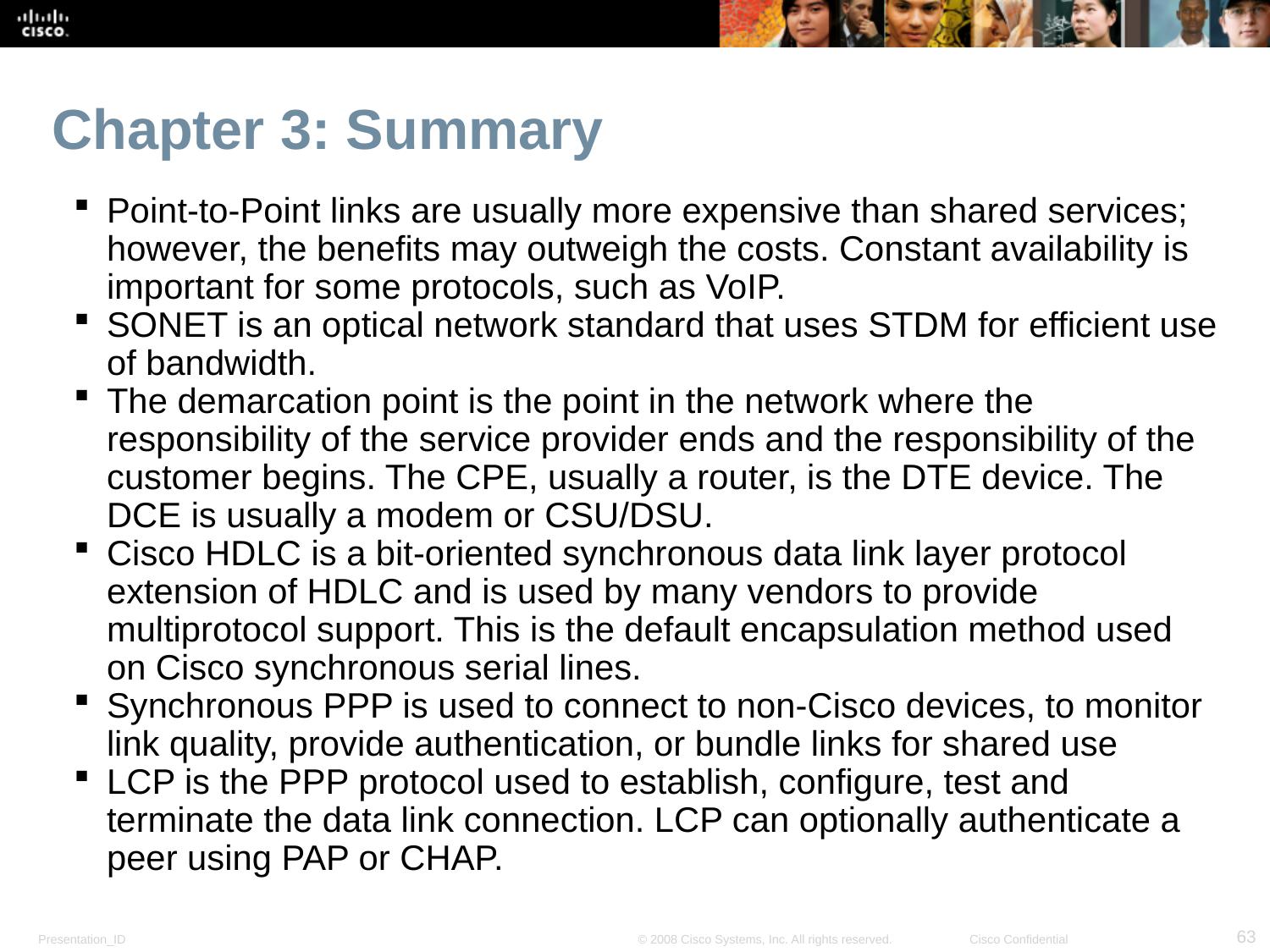

# Chapter 3: Summary
Point-to-Point links are usually more expensive than shared services; however, the benefits may outweigh the costs. Constant availability is important for some protocols, such as VoIP.
SONET is an optical network standard that uses STDM for efficient use of bandwidth.
The demarcation point is the point in the network where the responsibility of the service provider ends and the responsibility of the customer begins. The CPE, usually a router, is the DTE device. The DCE is usually a modem or CSU/DSU.
Cisco HDLC is a bit-oriented synchronous data link layer protocol extension of HDLC and is used by many vendors to provide multiprotocol support. This is the default encapsulation method used on Cisco synchronous serial lines.
Synchronous PPP is used to connect to non-Cisco devices, to monitor link quality, provide authentication, or bundle links for shared use
LCP is the PPP protocol used to establish, configure, test and terminate the data link connection. LCP can optionally authenticate a peer using PAP or CHAP.